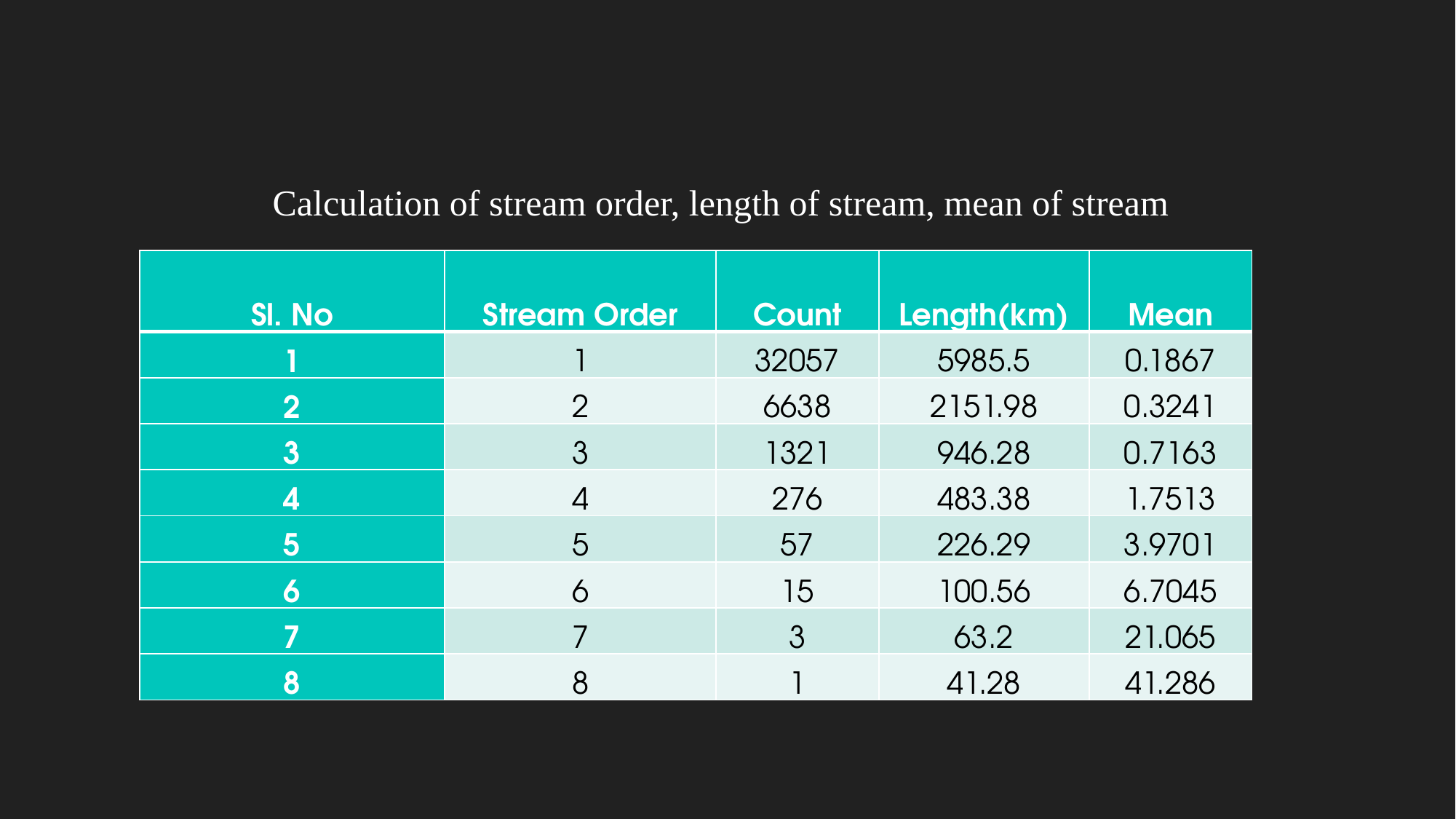

Calculation of stream order, length of stream, mean of stream
| Sl. No | Stream Order | Count | Length(km) | Mean |
| --- | --- | --- | --- | --- |
| 1 | 1 | 32057 | 5985.5 | 0.1867 |
| 2 | 2 | 6638 | 2151.98 | 0.3241 |
| 3 | 3 | 1321 | 946.28 | 0.7163 |
| 4 | 4 | 276 | 483.38 | 1.7513 |
| 5 | 5 | 57 | 226.29 | 3.9701 |
| 6 | 6 | 15 | 100.56 | 6.7045 |
| 7 | 7 | 3 | 63.2 | 21.065 |
| 8 | 8 | 1 | 41.28 | 41.286 |